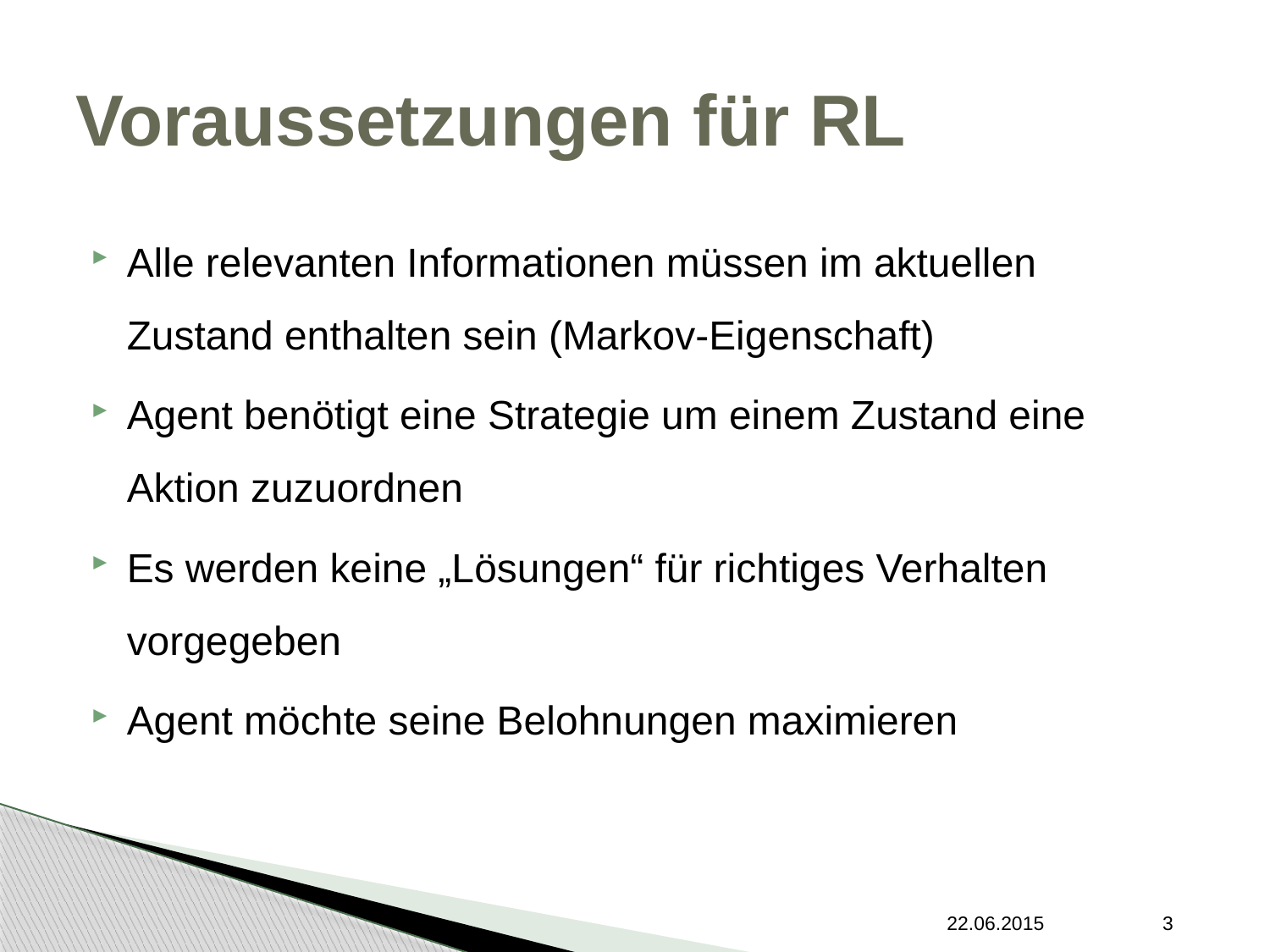

# Voraussetzungen für RL
Alle relevanten Informationen müssen im aktuellen Zustand enthalten sein (Markov-Eigenschaft)
Agent benötigt eine Strategie um einem Zustand eine Aktion zuzuordnen
Es werden keine „Lösungen“ für richtiges Verhalten vorgegeben
Agent möchte seine Belohnungen maximieren
22.06.2015
3